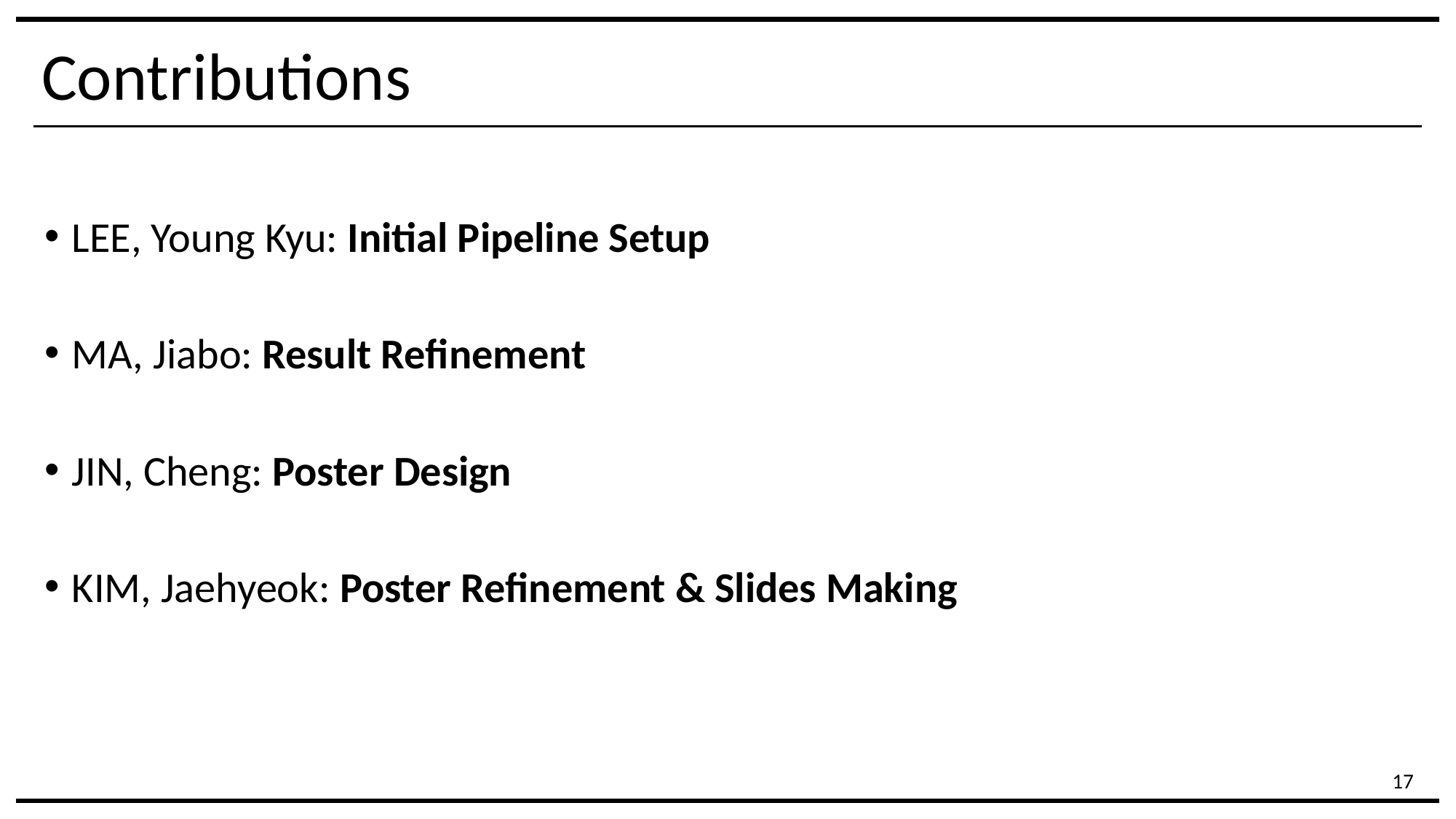

# Contributions
LEE, Young Kyu: Initial Pipeline Setup
MA, Jiabo: Result Refinement
JIN, Cheng: Poster Design
KIM, Jaehyeok: Poster Refinement & Slides Making
17